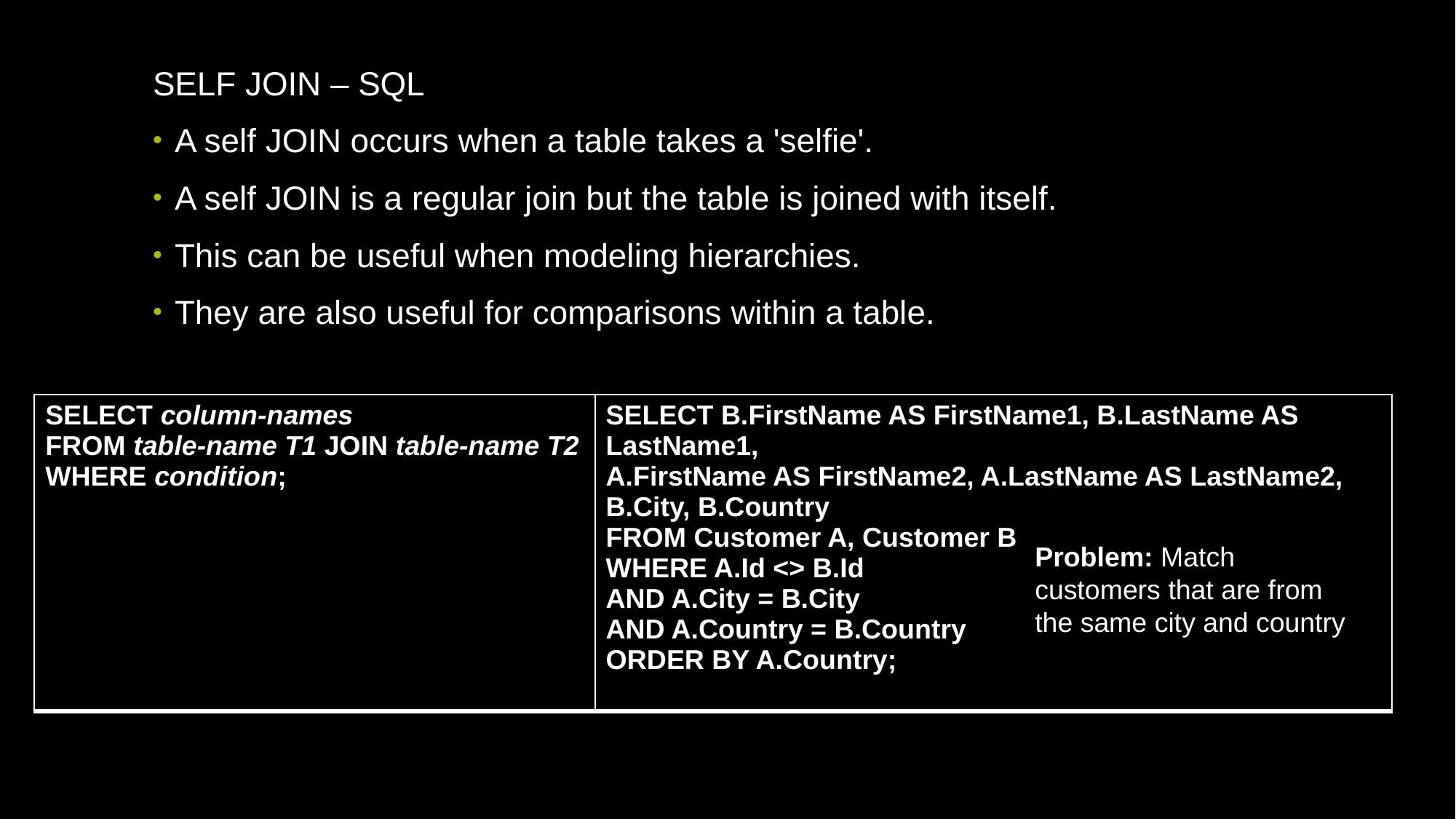

SELF JOIN – SQL
A self JOIN occurs when a table takes a 'selfie'.
A self JOIN is a regular join but the table is joined with itself.
This can be useful when modeling hierarchies.
They are also useful for comparisons within a table.

| SELECT column-names FROM table-name T1 JOIN table-name T2 WHERE condition; | SELECT B.FirstName AS FirstName1, B.LastName AS LastName1, A.FirstName AS FirstName2, A.LastName AS LastName2, B.City, B.Country FROM Customer A, Customer B WHERE A.Id <> B.Id AND A.City = B.City AND A.Country = B.Country ORDER BY A.Country; |
| --- | --- |
Problem: Match customers that are from the same city and country